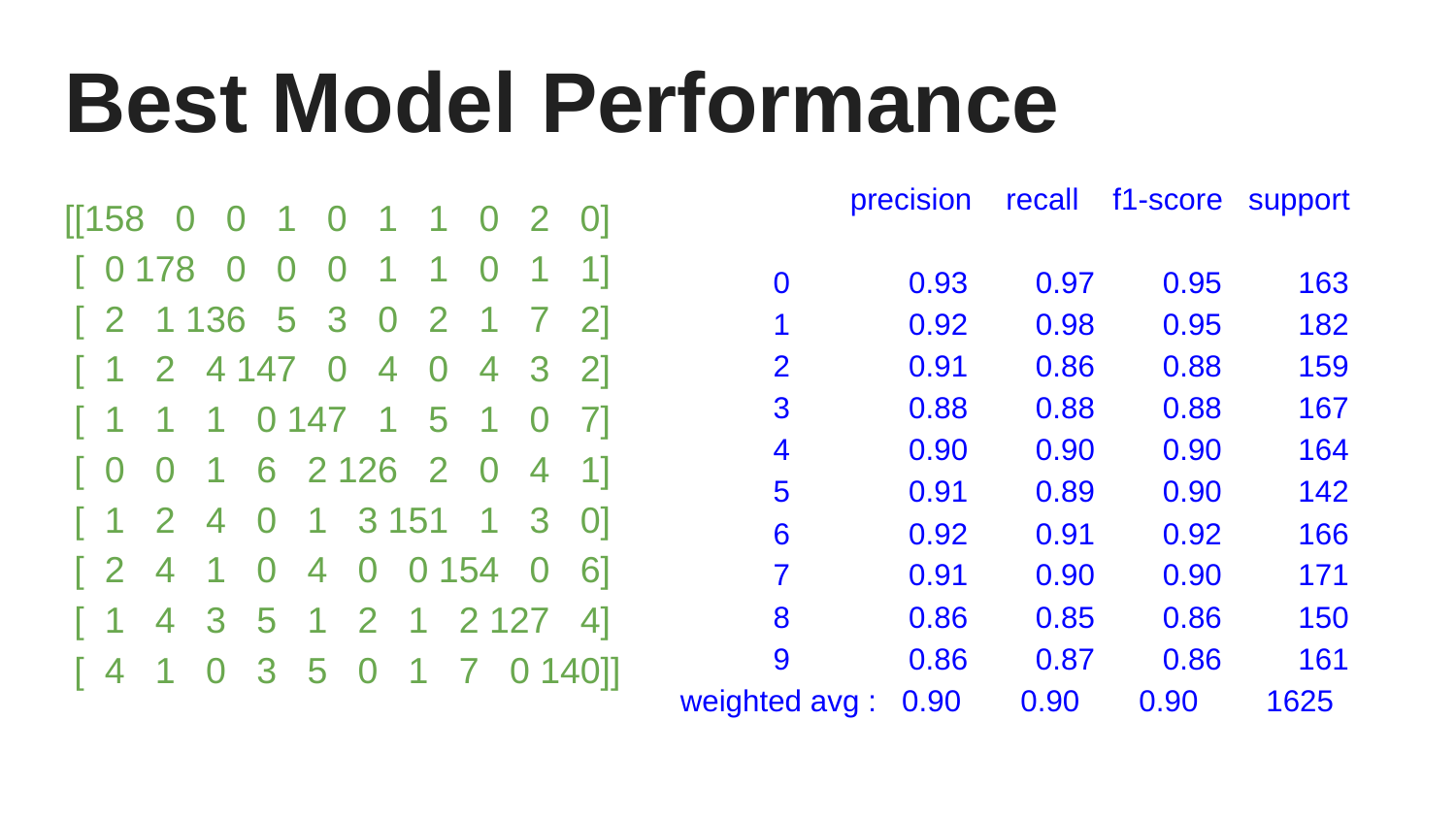

# Best Model Performance
                    precision    recall    f1-score   support
           0              0.93        0.97        0.95         163
           1              0.92        0.98        0.95         182
           2              0.91        0.86        0.88         159
           3              0.88        0.88        0.88         167
           4              0.90        0.90        0.90         164
           5              0.91        0.89        0.90         142
           6              0.92        0.91        0.92         166
           7              0.91        0.90        0.90         171
           8              0.86        0.85        0.86         150
           9              0.86        0.87        0.86         161
weighted avg :   0.90       0.90       0.90        1625
[[158   0   0   1   0   1   1   0   2   0]
 [  0 178   0   0   0   1   1   0   1   1]
 [  2   1 136   5   3   0   2   1   7   2]
 [  1   2   4 147   0   4   0   4   3   2]
 [  1   1   1   0 147   1   5   1   0   7]
 [  0   0   1   6   2 126   2   0   4   1]
 [  1   2   4   0   1   3 151   1   3   0]
 [  2   4   1   0   4   0   0 154   0   6]
 [  1   4   3   5   1   2   1   2 127   4]
 [  4   1   0   3   5   0   1   7   0 140]]